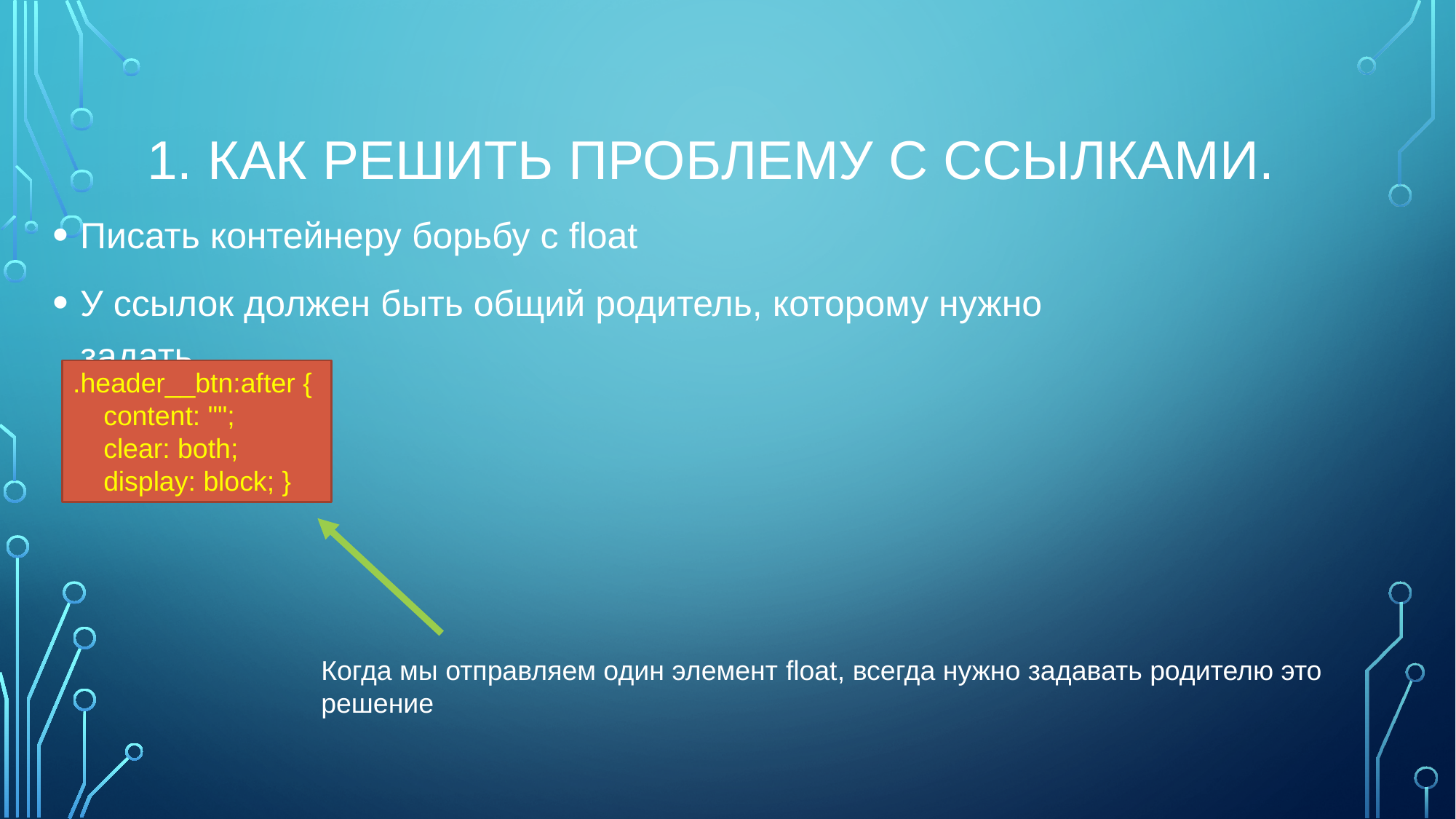

# 1. Как решить проблему с ссылками.
Писать контейнеру борьбу с float
У ссылок должен быть общий родитель, которому нужно задать

.header__btn:after {
    content: "";
    clear: both;
    display: block; }
Когда мы отправляем один элемент float, всегда нужно задавать родителю это решение